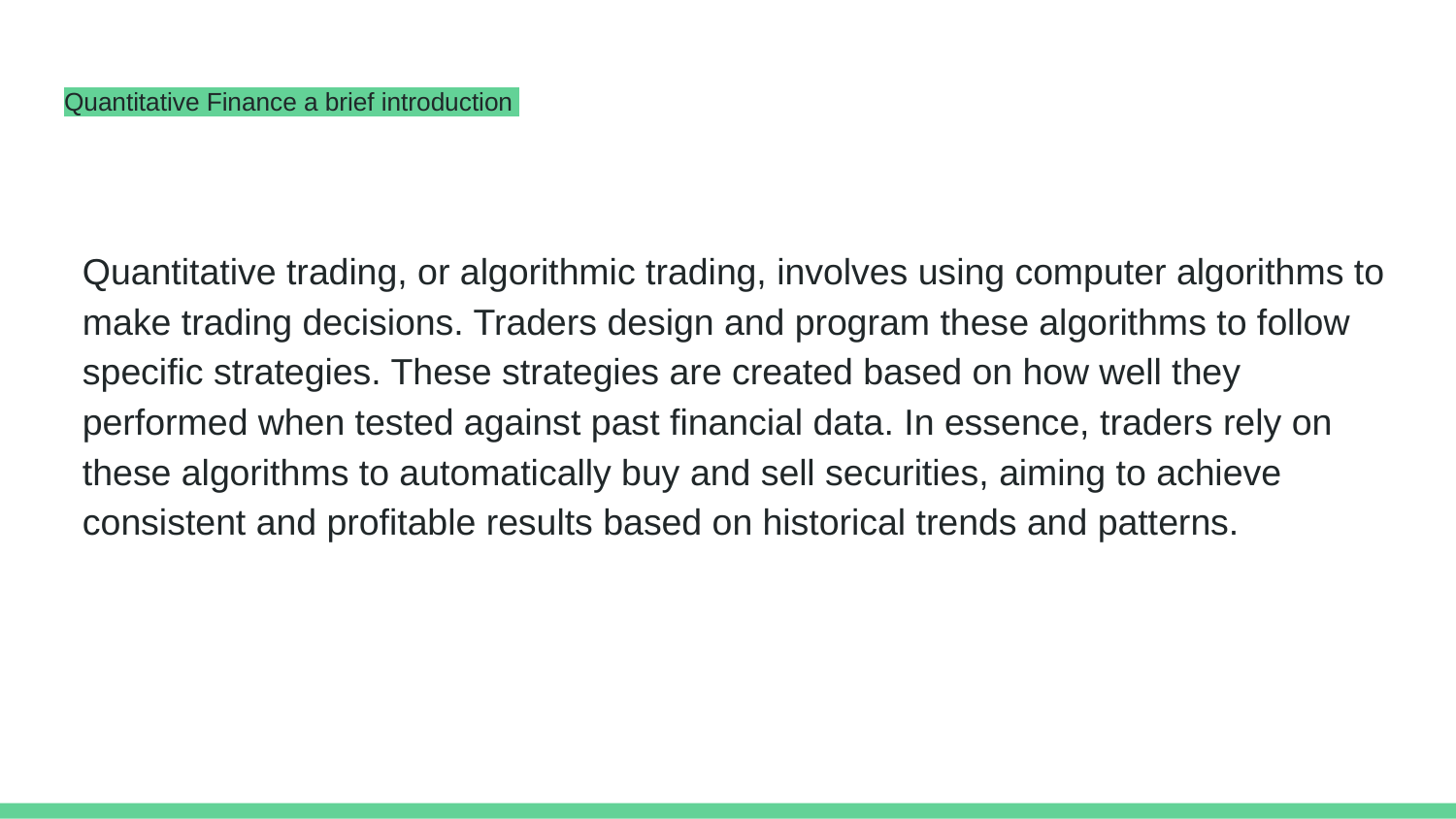

# Quantitative Finance a brief introduction

Quantitative trading, or algorithmic trading, involves using computer algorithms to make trading decisions. Traders design and program these algorithms to follow specific strategies. These strategies are created based on how well they performed when tested against past financial data. In essence, traders rely on these algorithms to automatically buy and sell securities, aiming to achieve consistent and profitable results based on historical trends and patterns.